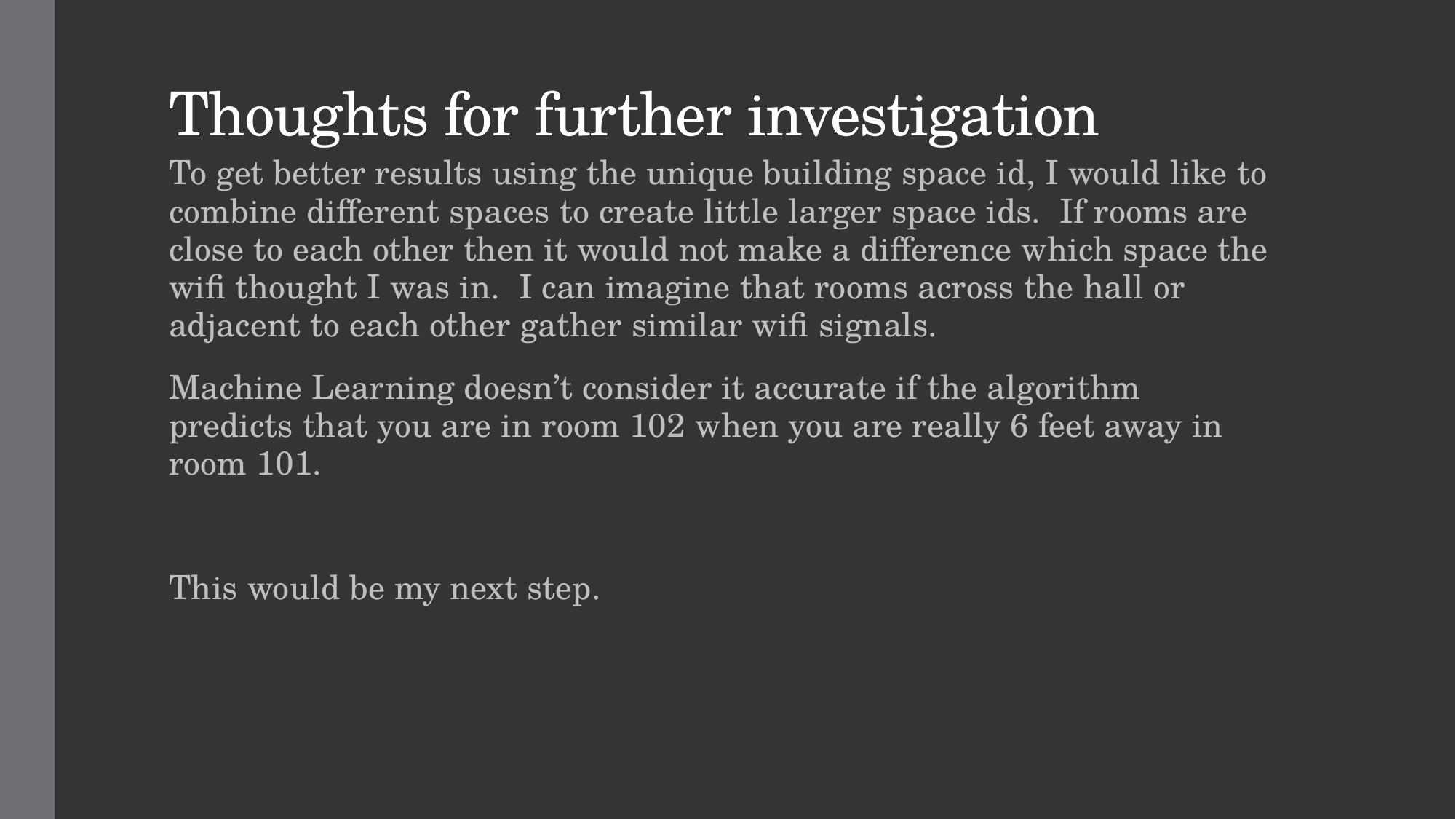

# Thoughts for further investigation
To get better results using the unique building space id, I would like to combine different spaces to create little larger space ids.  If rooms are close to each other then it would not make a difference which space the wifi thought I was in.  I can imagine that rooms across the hall or adjacent to each other gather similar wifi signals.
Machine Learning doesn’t consider it accurate if the algorithm predicts that you are in room 102 when you are really 6 feet away in room 101.

This would be my next step.